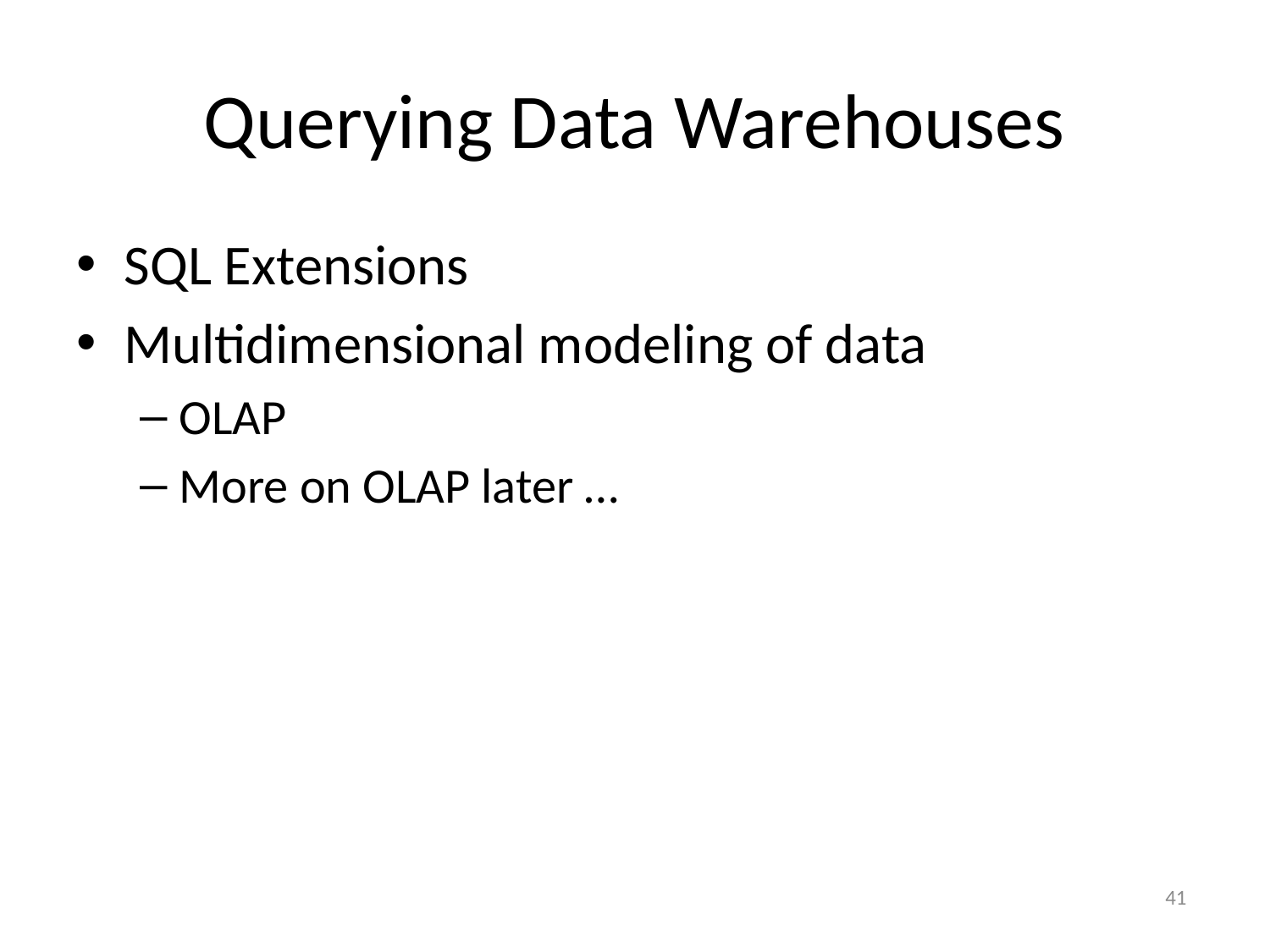

# Querying Data Warehouses
SQL Extensions
Multidimensional modeling of data
OLAP
More on OLAP later …
41